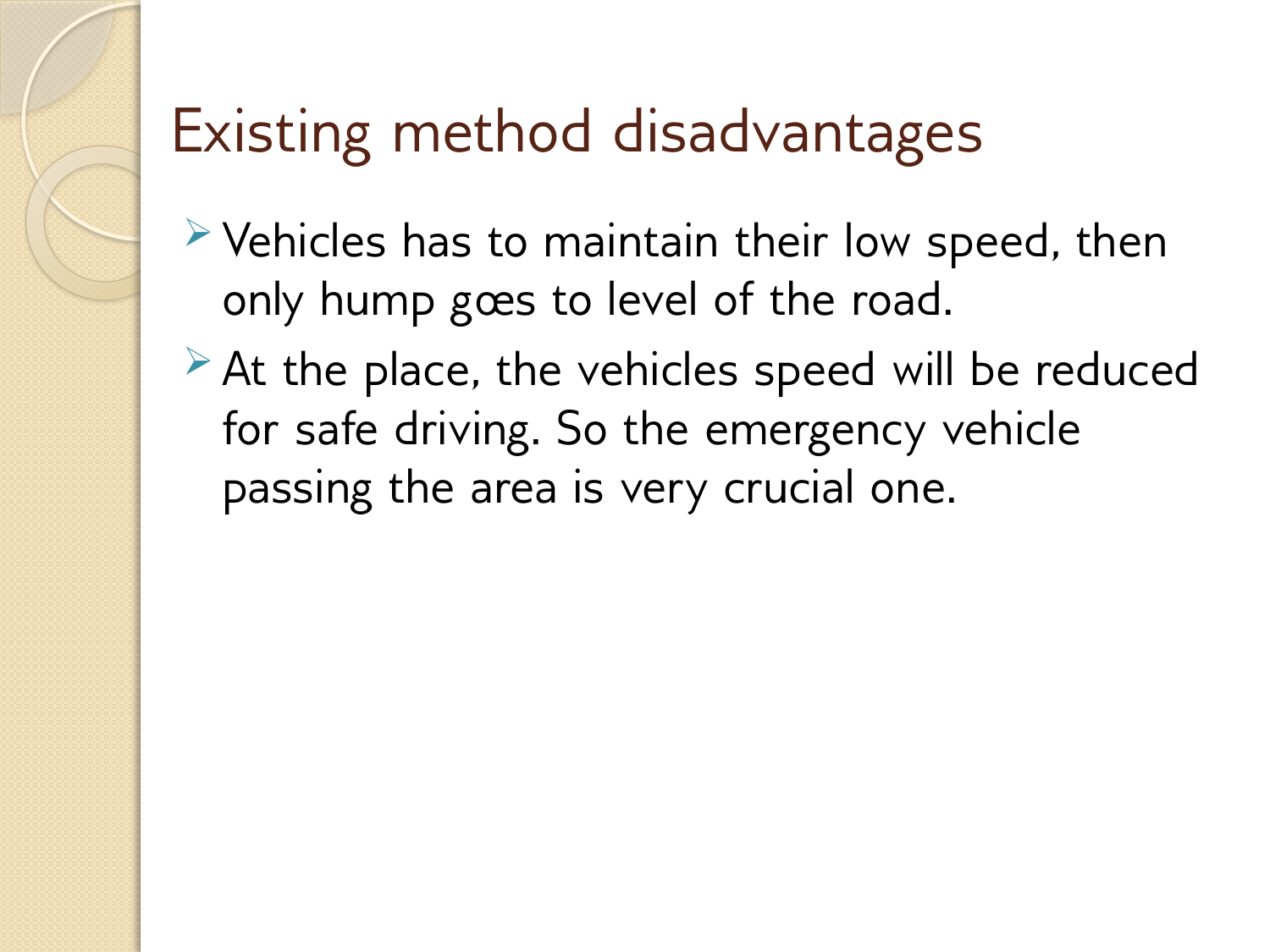

# Existing method disadvantages
Vehicles has to maintain their low speed, then only hump goes to level of the road.
At the place, the vehicles speed will be reduced  for safe driving. So the emergency vehicle passing the area is very crucial one.